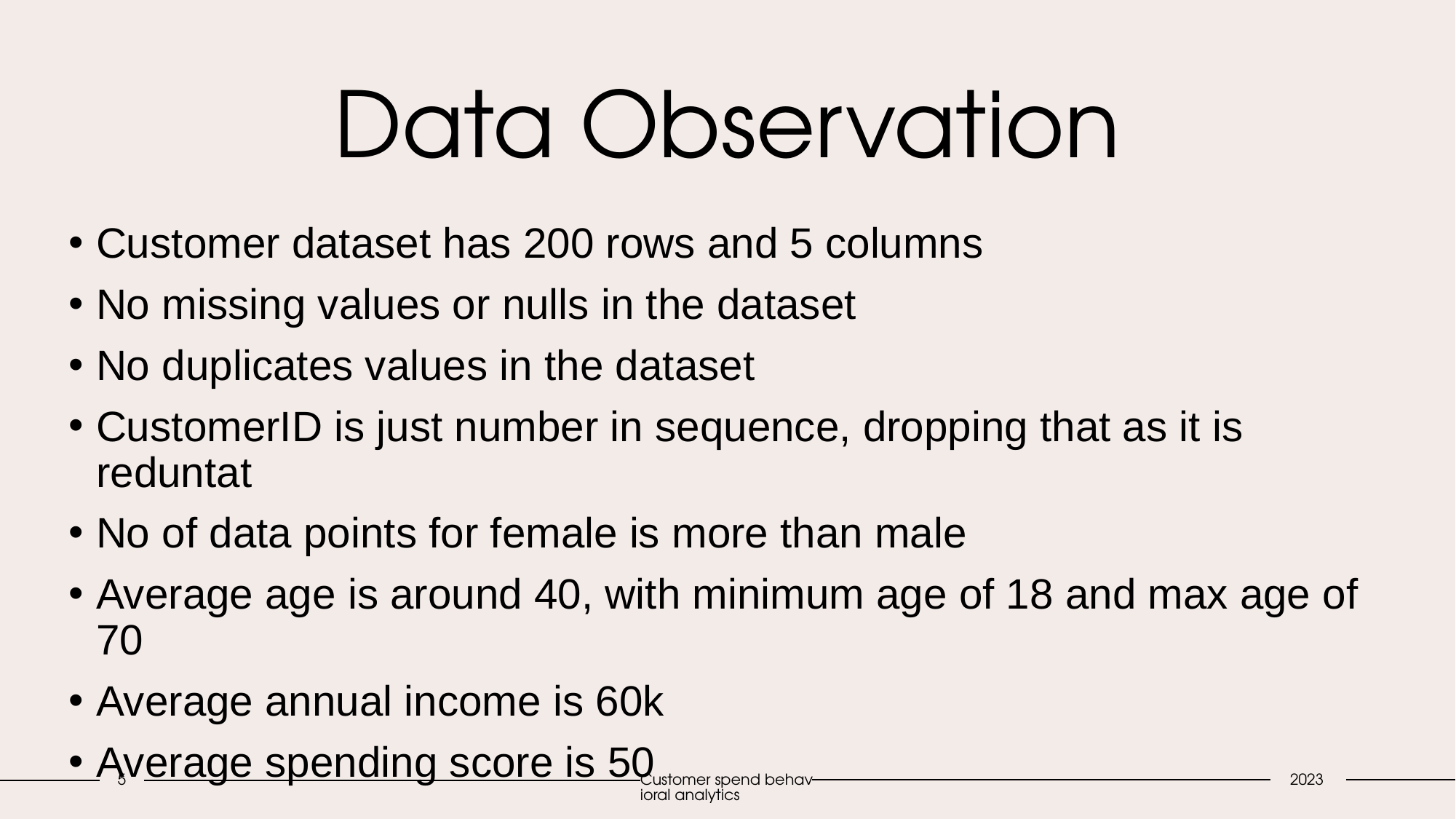

# Data Observation
Customer dataset has 200 rows and 5 columns
No missing values or nulls in the dataset
No duplicates values in the dataset
CustomerID is just number in sequence, dropping that as it is reduntat
No of data points for female is more than male
Average age is around 40, with minimum age of 18 and max age of 70
Average annual income is 60k
Average spending score is 50
5
Customer spend behavioral analytics
2023